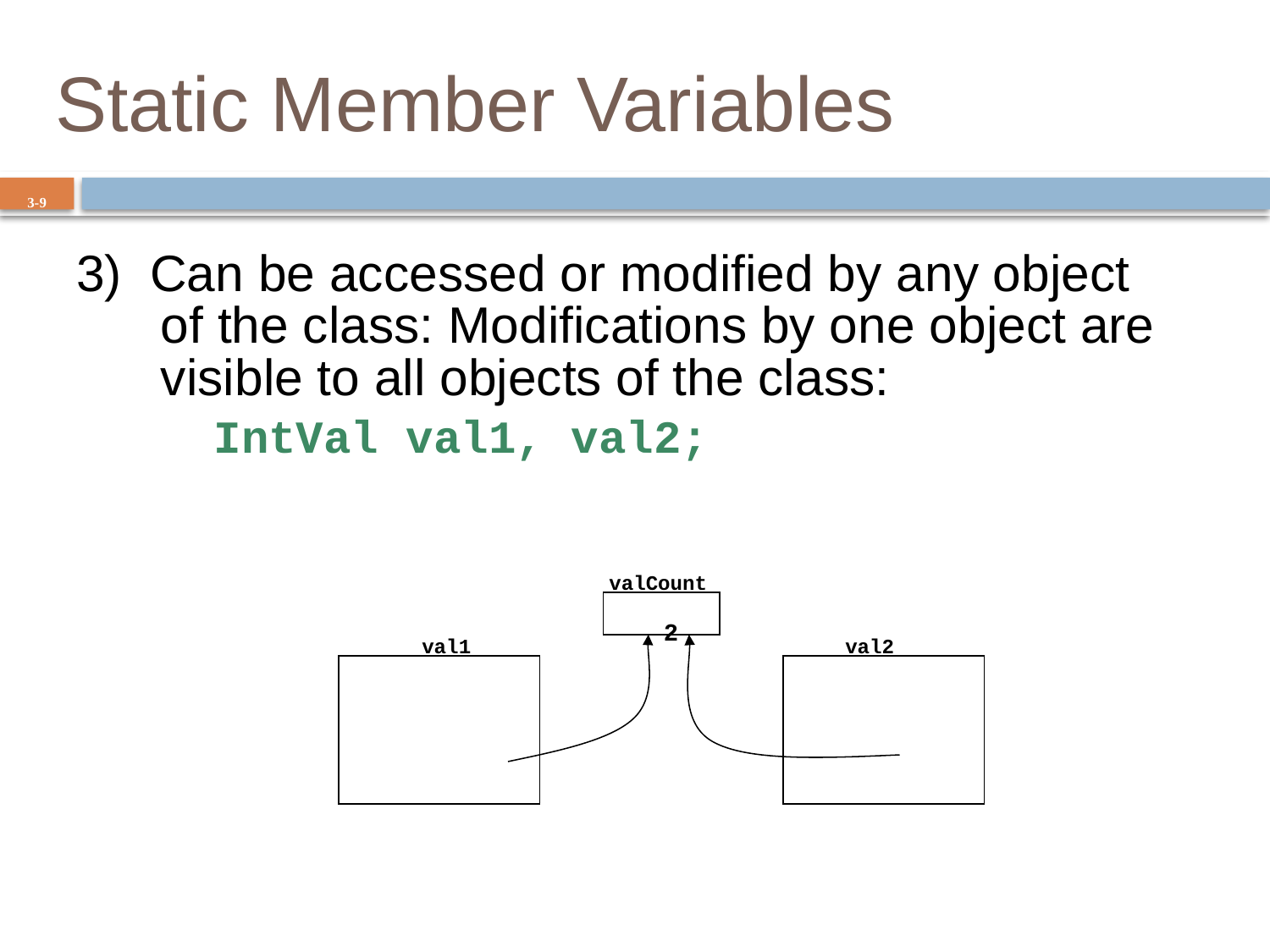

# Static Member Variables
3-9
3)  Can be accessed or modified by any object of the class: Modifications by one object are visible to all objects of the class:
	IntVal val1, val2;
valCount
2

val1
val2